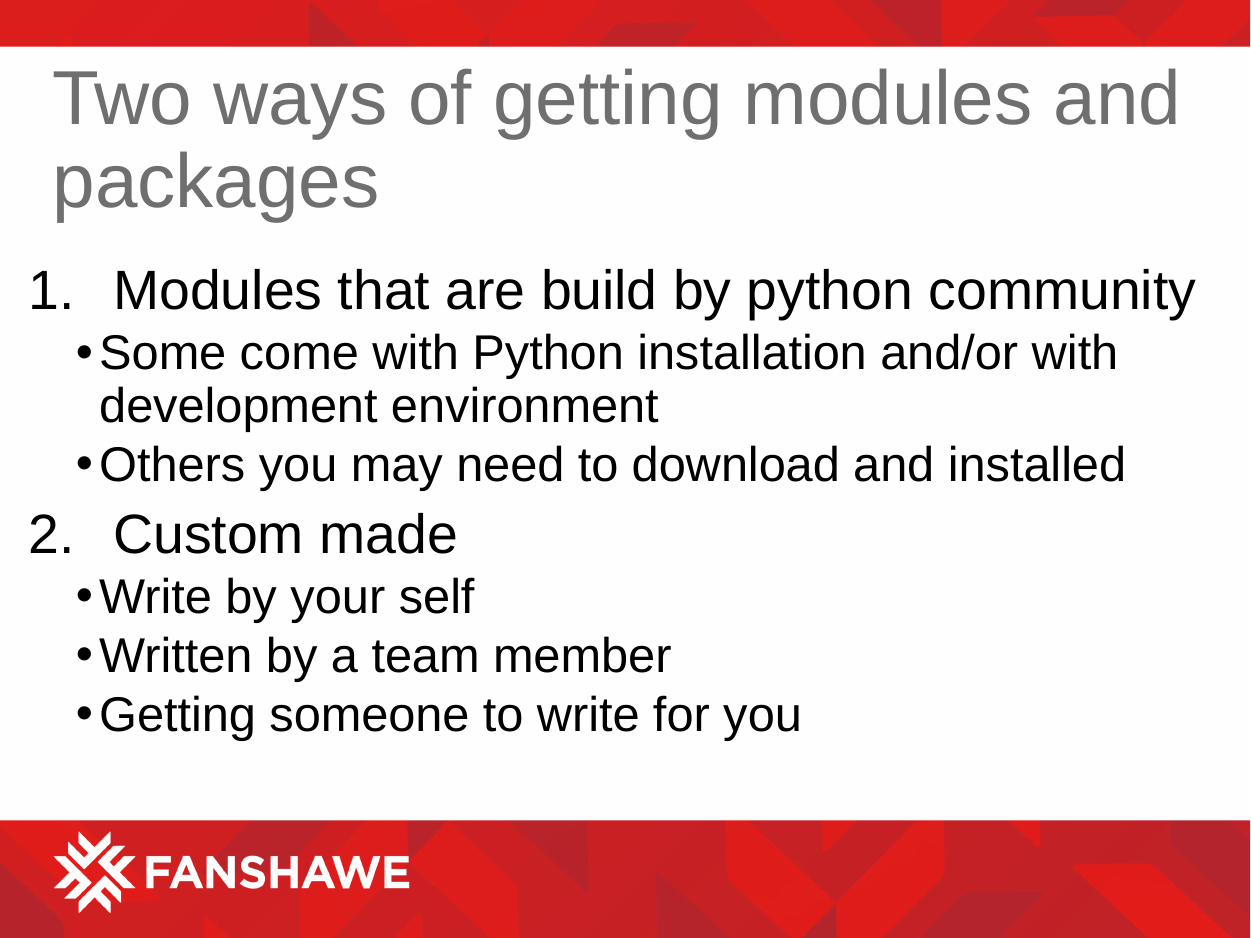

# Two ways of getting modules and packages
Modules that are build by python community
Some come with Python installation and/or with development environment
Others you may need to download and installed
Custom made
Write by your self
Written by a team member
Getting someone to write for you